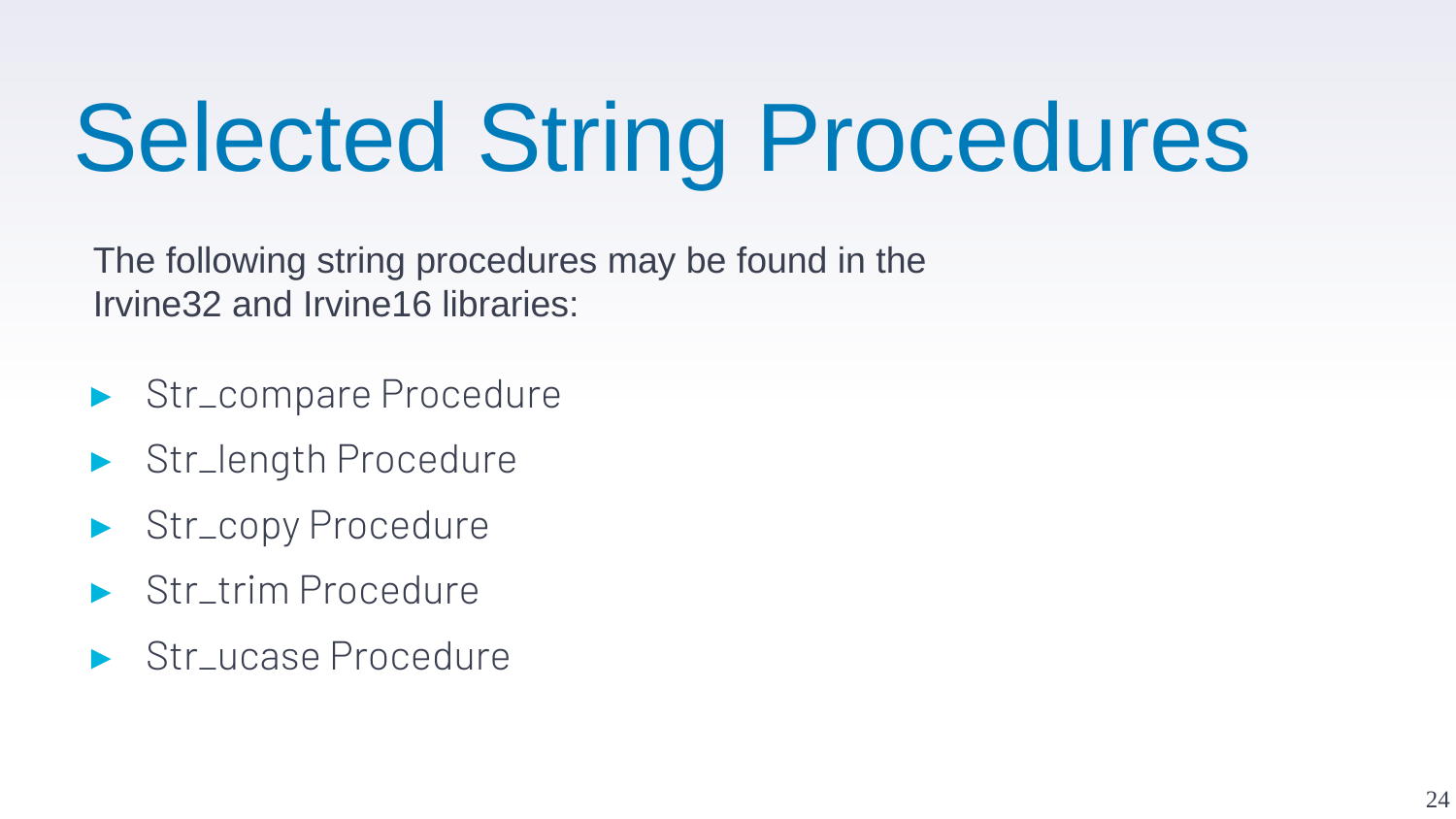

# Selected String Procedures
The following string procedures may be found in the Irvine32 and Irvine16 libraries:
Str_compare Procedure
Str_length Procedure
Str_copy Procedure
Str_trim Procedure
Str_ucase Procedure
24